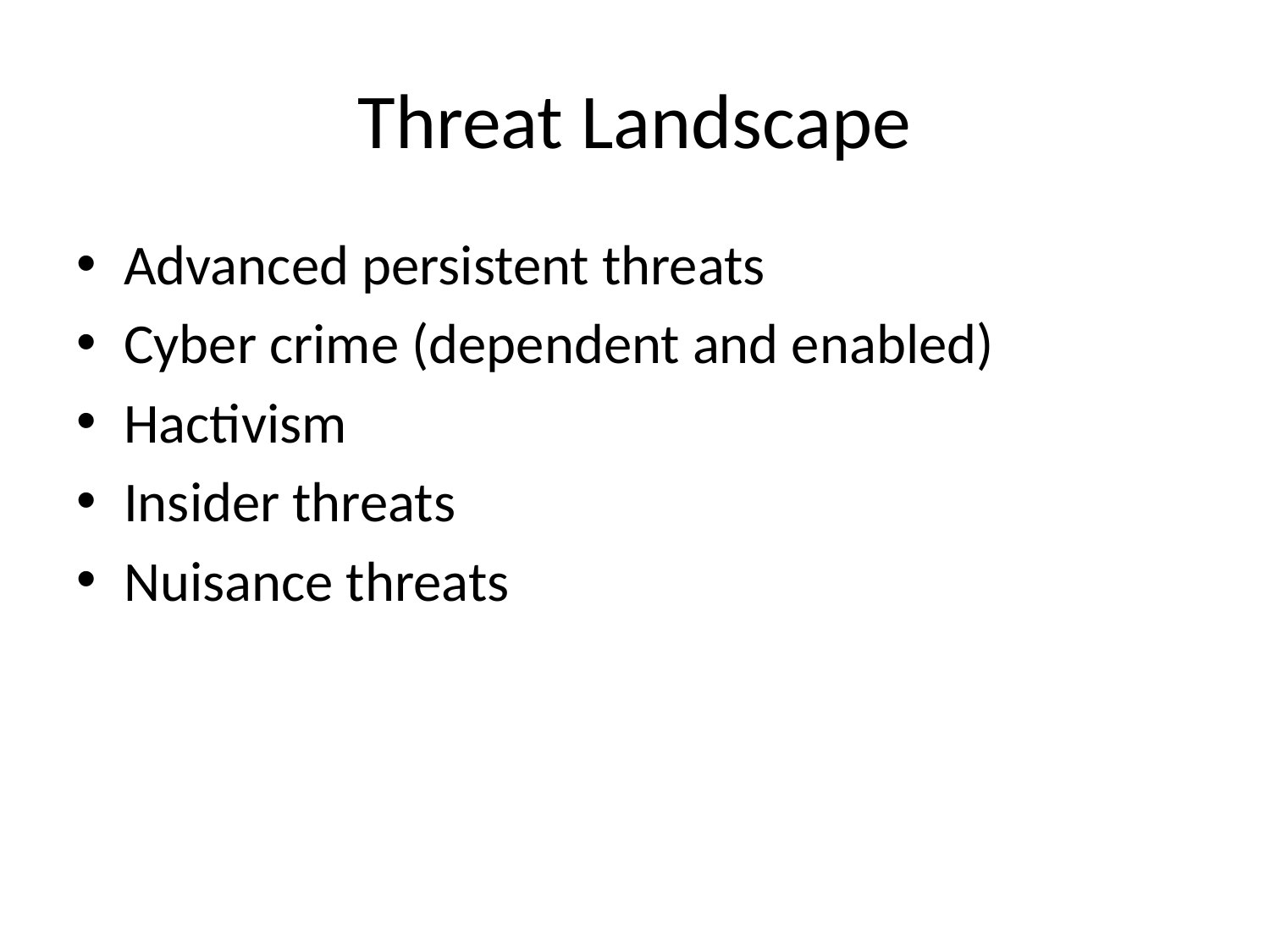

# Threat Landscape
Advanced persistent threats
Cyber crime (dependent and enabled)
Hactivism
Insider threats
Nuisance threats